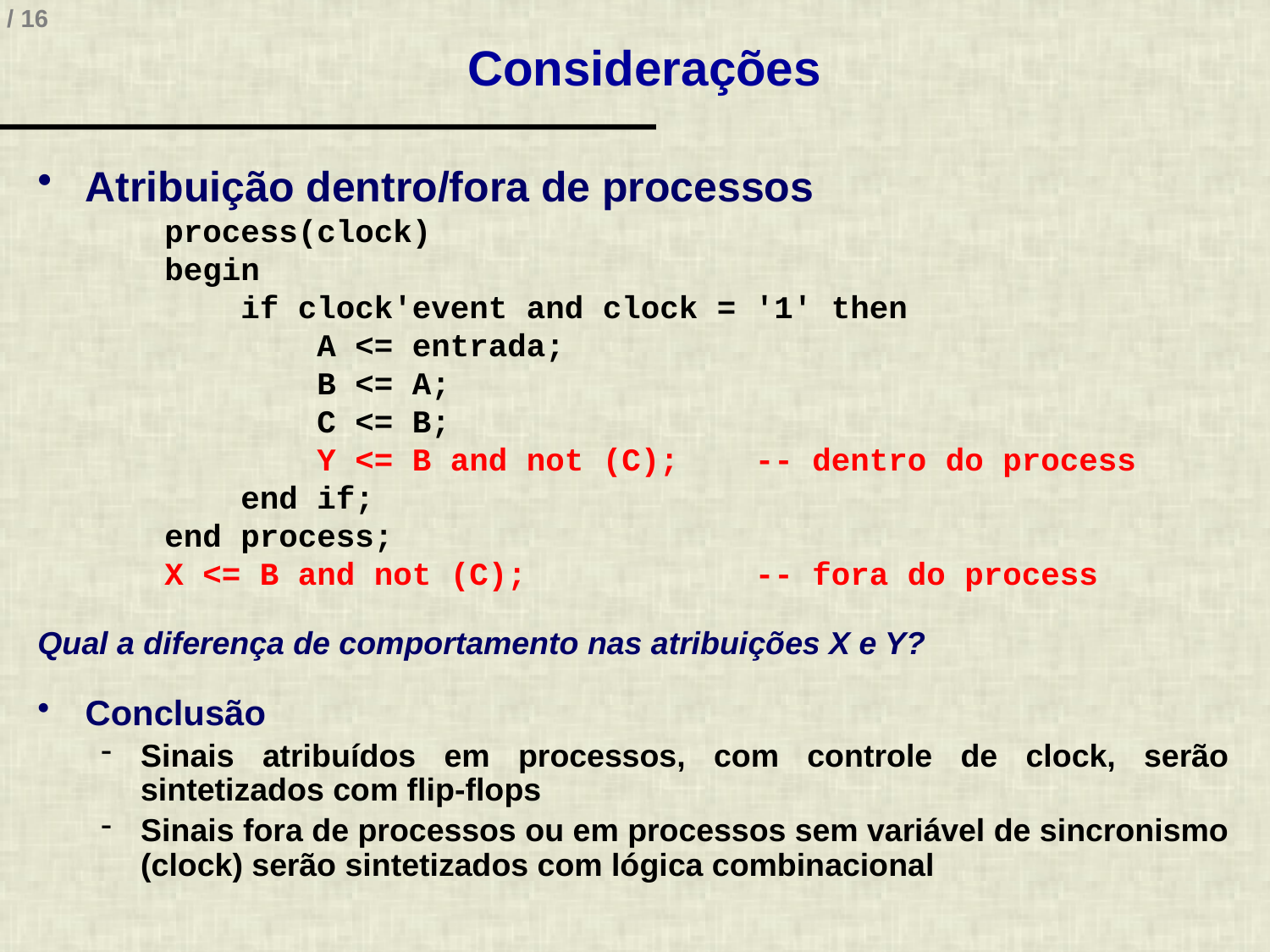

# Considerações
Atribuição dentro/fora de processos
process(clock)
begin
    if clock'event and clock = '1' then
        A <= entrada;
        B <= A;
        C <= B;
        Y <= B and not (C);    -- dentro do process
    end if;
end process;
X <= B and not (C);            -- fora do process

Qual a diferença de comportamento nas atribuições X e Y?

Conclusão
Sinais atribuídos em processos, com controle de clock, serão sintetizados com flip-flops
Sinais fora de processos ou em processos sem variável de sincronismo (clock) serão sintetizados com lógica combinacional